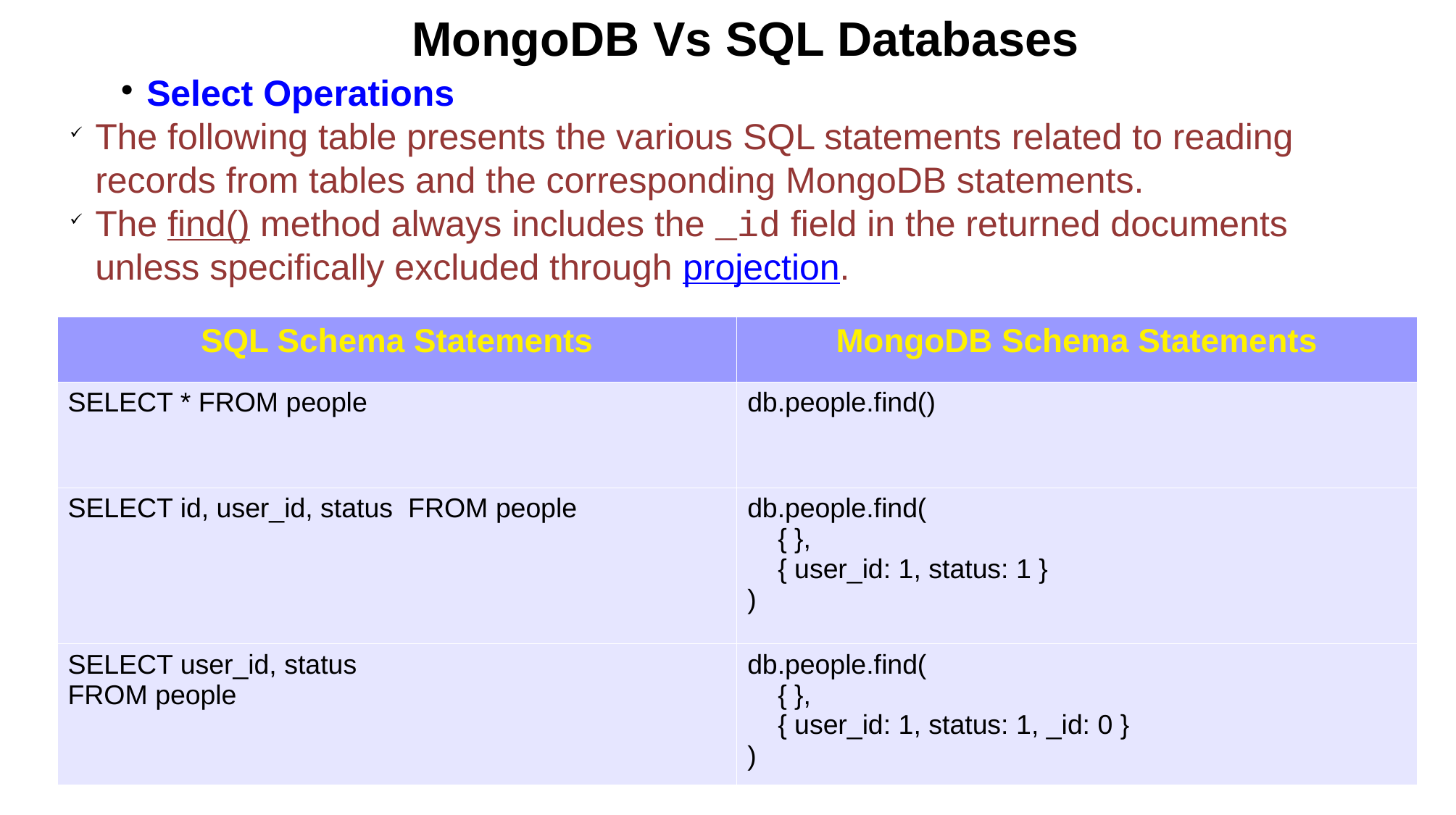

MongoDB Vs SQL Databases
Select Operations
The following table presents the various SQL statements related to reading records from tables and the corresponding MongoDB statements.
The find() method always includes the _id field in the returned documents unless specifically excluded through projection.
| SQL Schema Statements | MongoDB Schema Statements |
| --- | --- |
| SELECT \* FROM people | db.people.find() |
| SELECT id, user\_id, status FROM people | db.people.find( { }, { user\_id: 1, status: 1 } ) |
| SELECT user\_id, status FROM people | db.people.find( { }, { user\_id: 1, status: 1, \_id: 0 } ) |